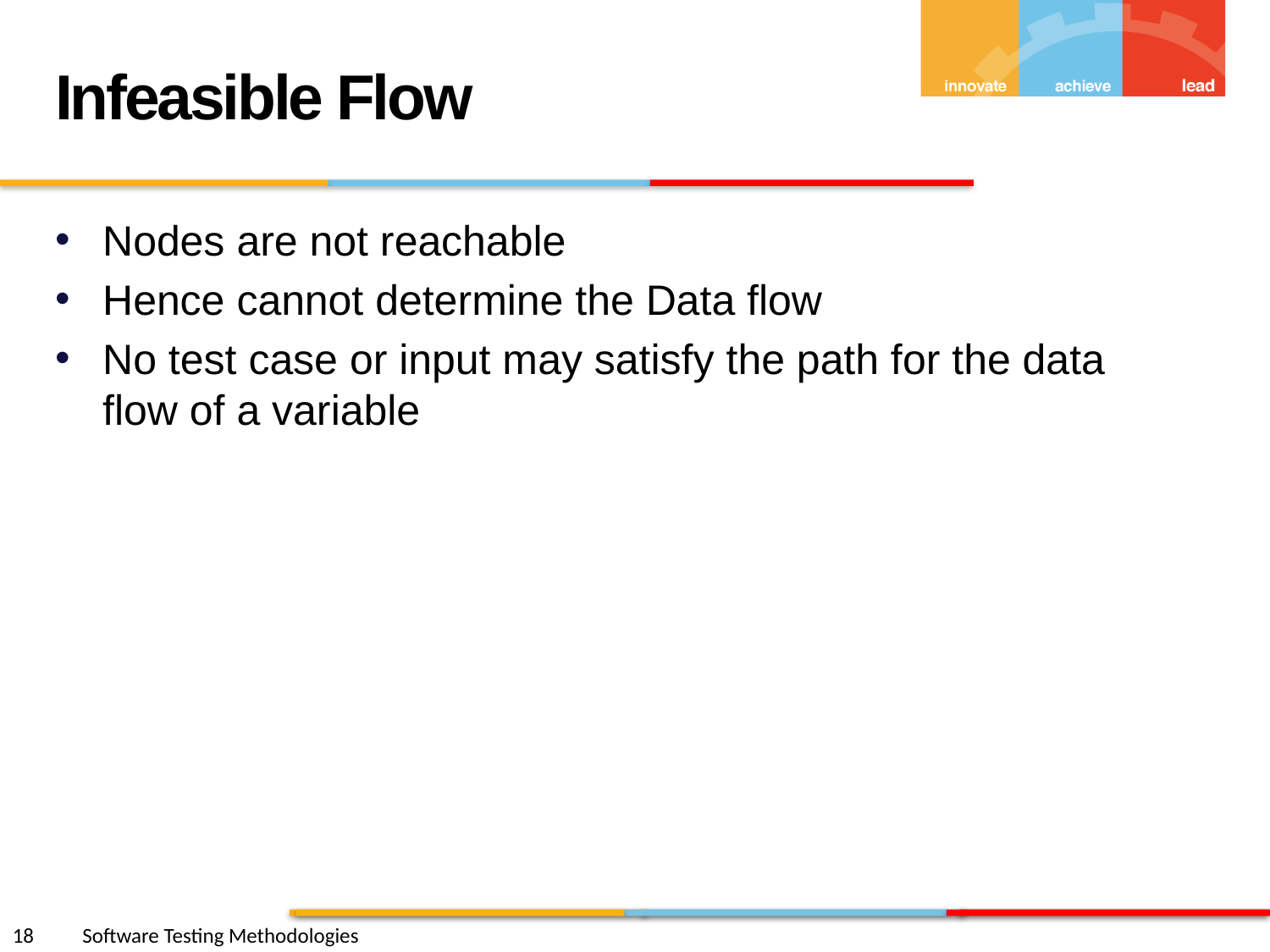

Infeasible Flow
Nodes are not reachable
Hence cannot determine the Data flow
No test case or input may satisfy the path for the data flow of a variable